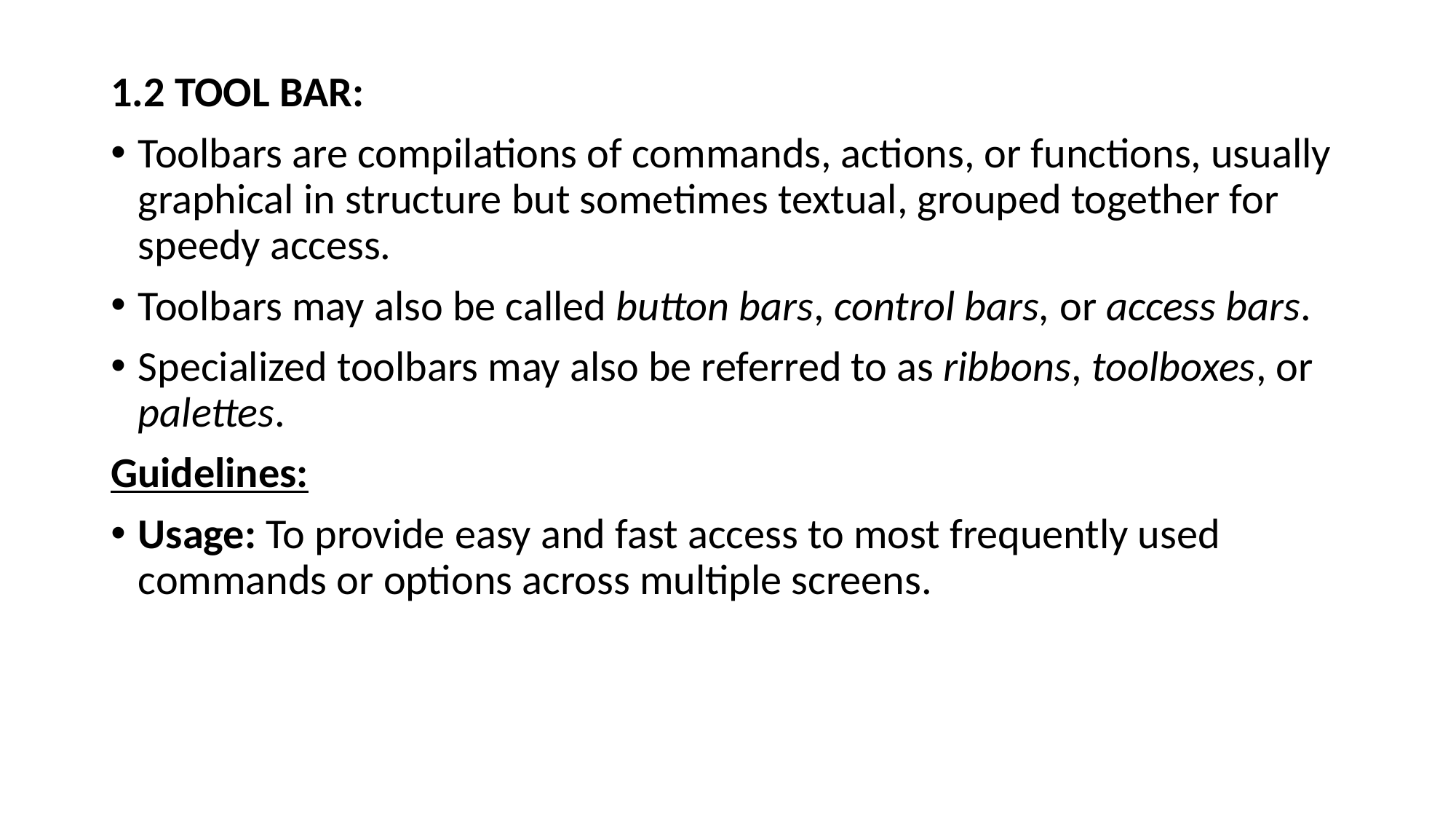

1.2 TOOL BAR:
Toolbars are compilations of commands, actions, or functions, usually graphical in structure but sometimes textual, grouped together for speedy access.
Toolbars may also be called button bars, control bars, or access bars.
Specialized toolbars may also be referred to as ribbons, toolboxes, or palettes.
Guidelines:
Usage: To provide easy and fast access to most frequently used commands or options across multiple screens.